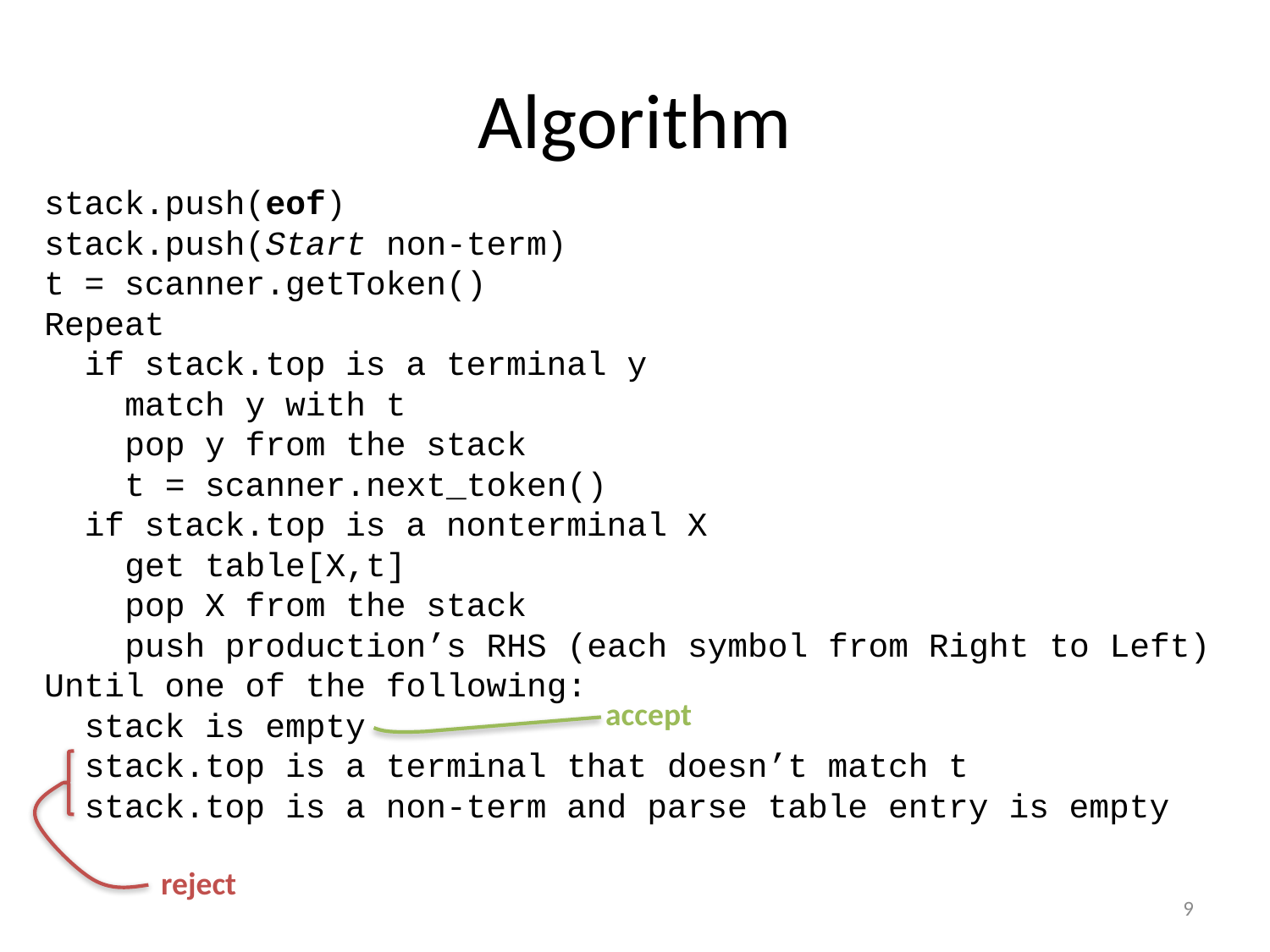

# Algorithm
stack.push(eof)
stack.push(Start non-term)
t = scanner.getToken()
Repeat
  if stack.top is a terminal y
    match y with t
    pop y from the stack
    t = scanner.next_token()
  if stack.top is a nonterminal X
    get table[X,t]
    pop X from the stack
    push production’s RHS (each symbol from Right to Left)
Until one of the following:
  stack is empty
  stack.top is a terminal that doesn’t match t
  stack.top is a non-term and parse table entry is empty
accept

reject
9